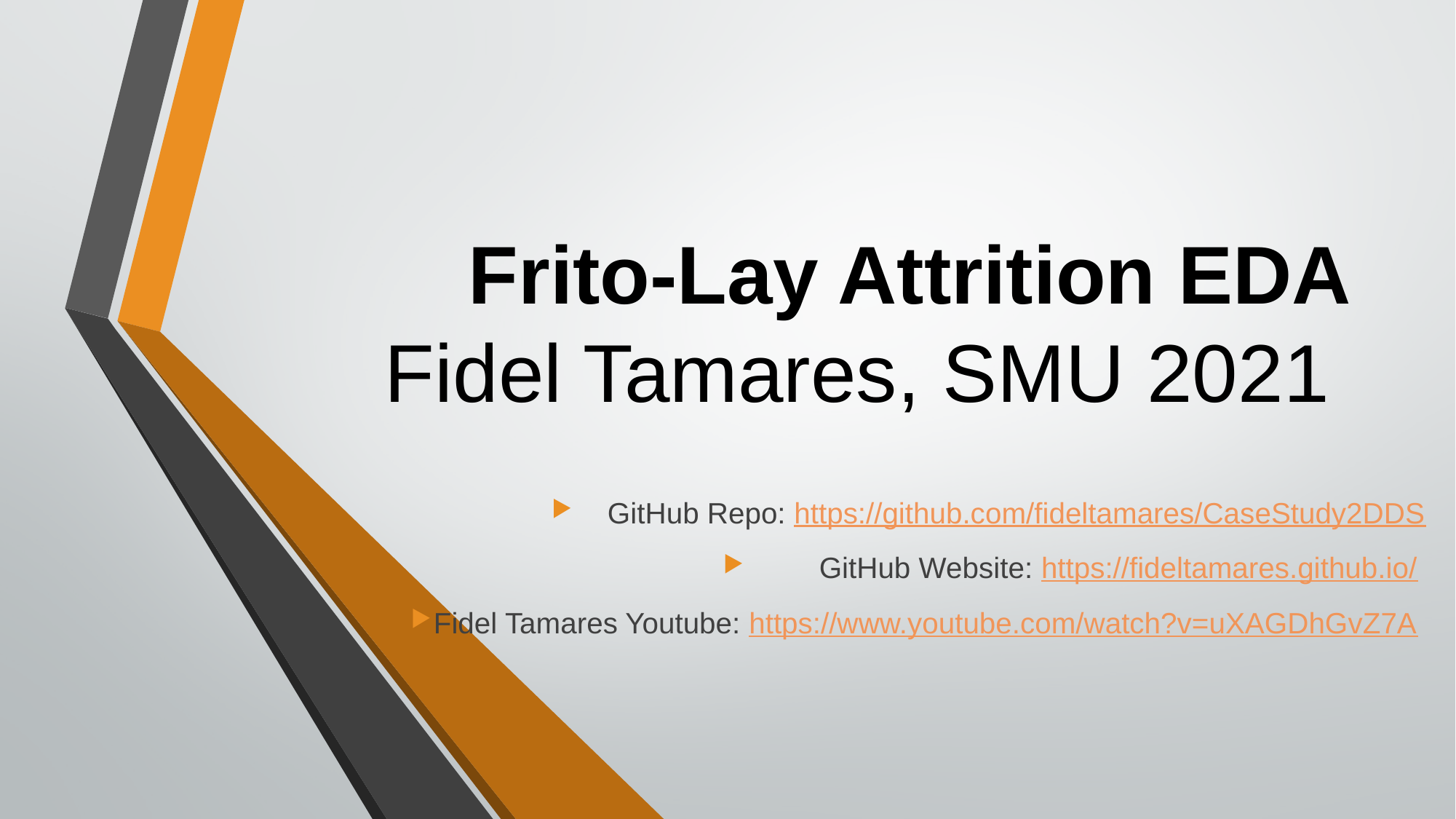

Frito-Lay Attrition EDA
Fidel Tamares, SMU 2021
GitHub Repo: https://github.com/fideltamares/CaseStudy2DDS
GitHub Website: https://fideltamares.github.io/
Fidel Tamares Youtube: https://www.youtube.com/watch?v=uXAGDhGvZ7A